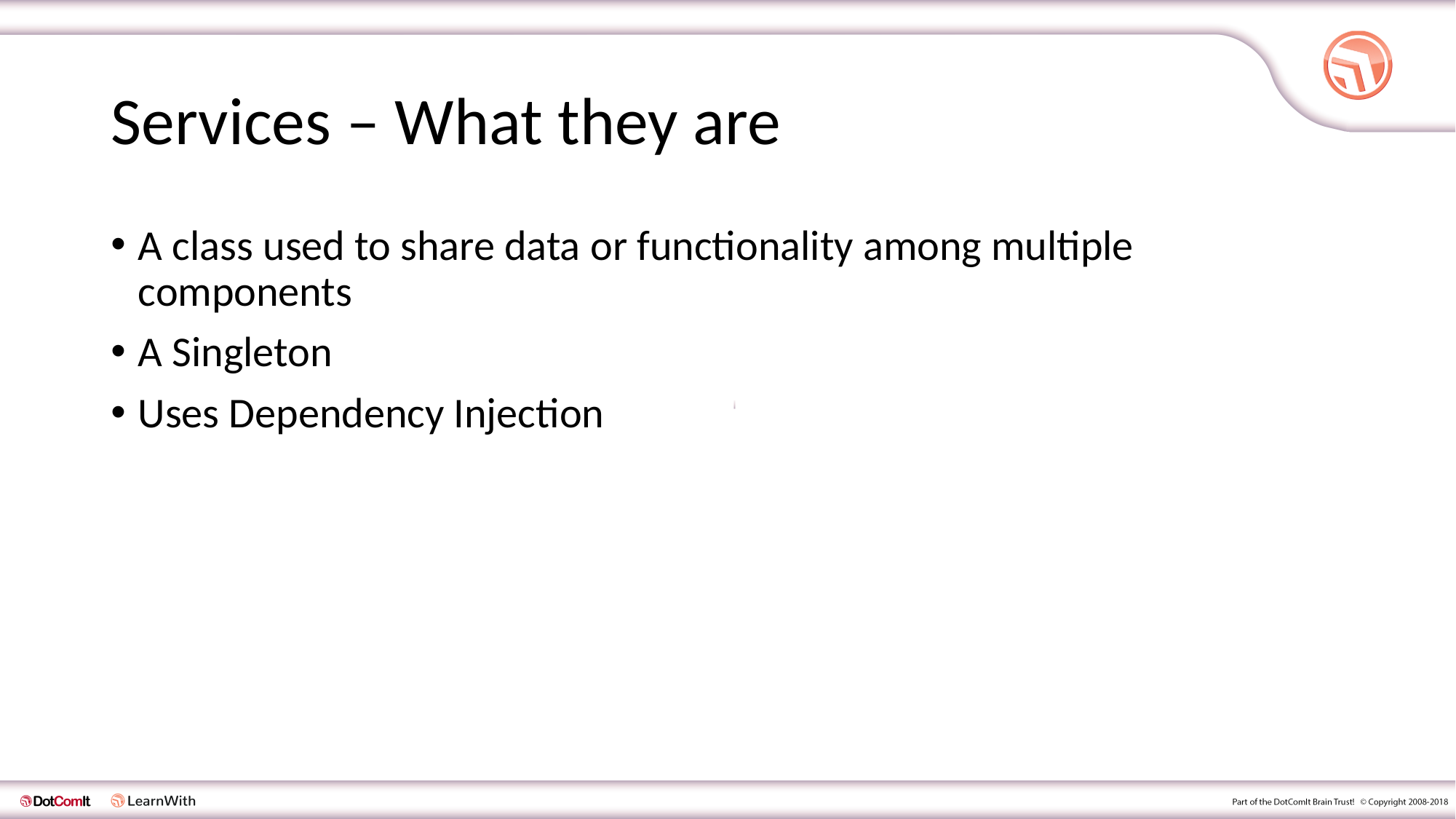

# Services – What they are
A class used to share data or functionality among multiple components
A Singleton
Uses Dependency Injection